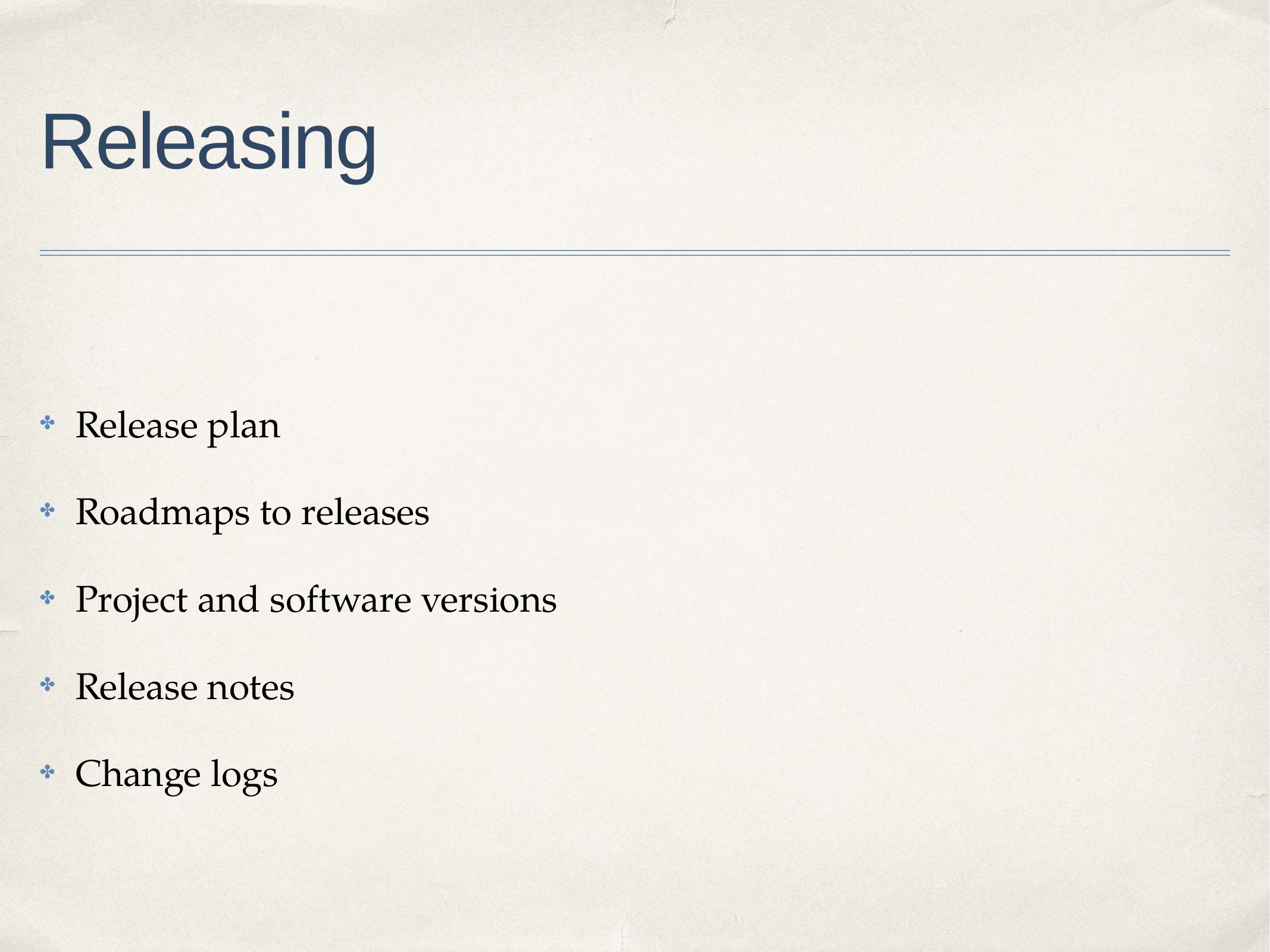

# Releasing
Release plan
Roadmaps to releases
Project and software versions
Release notes
Change logs